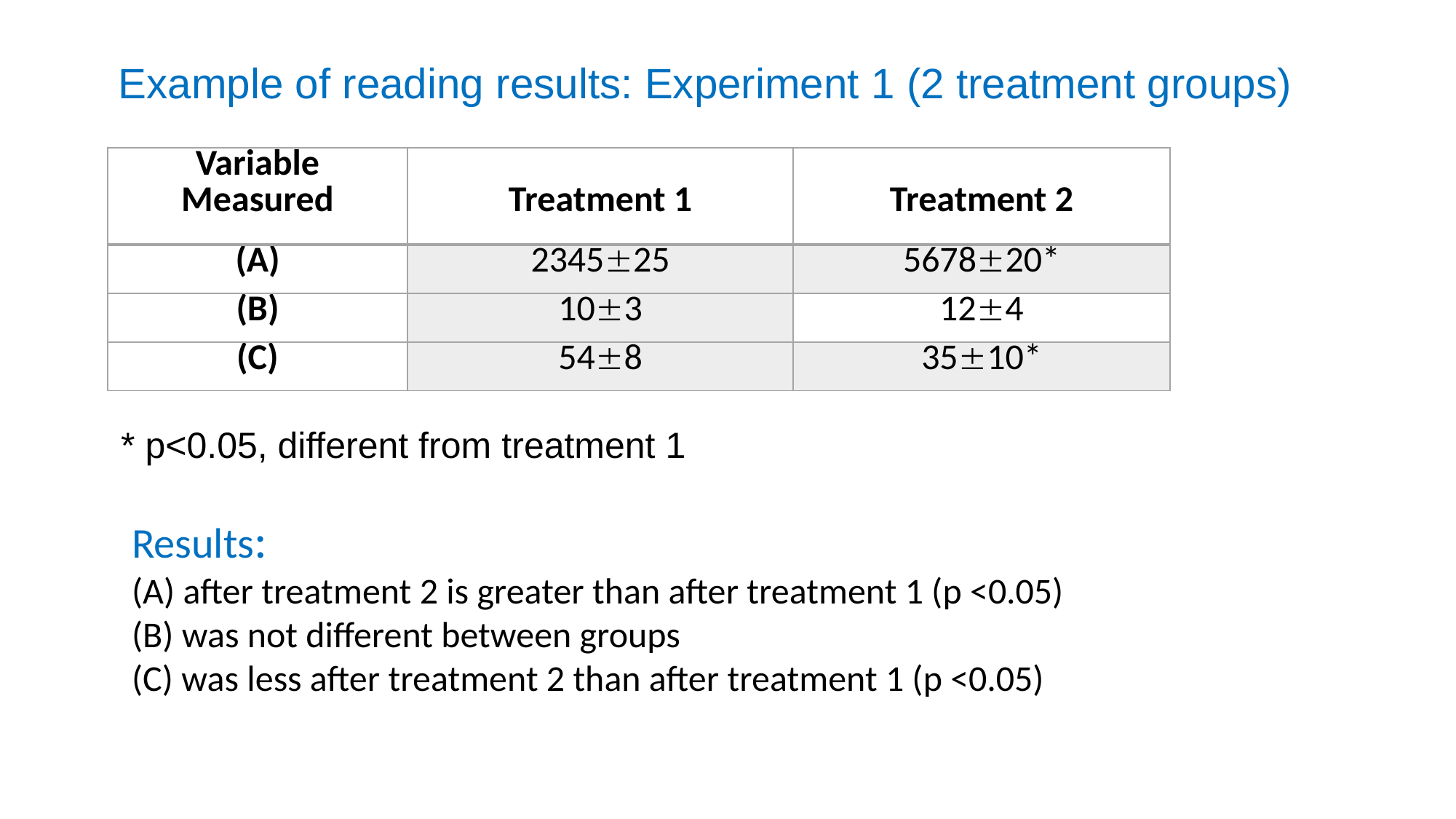

Example of reading results: Experiment 1 (2 treatment groups)

| Variable Measured | Treatment 1 | Treatment 2 |
| --- | --- | --- |
| (A) | 2345±25 | 5678±20\* |
| (B) | 10±3 | 12±4 |
| (C) | 54±8 | 35±10\* |
* p<0.05, different from treatment 1

Results:
(A) after treatment 2 is greater than after treatment 1 (p <0.05)
(B) was not different between groups
(C) was less after treatment 2 than after treatment 1 (p <0.05)